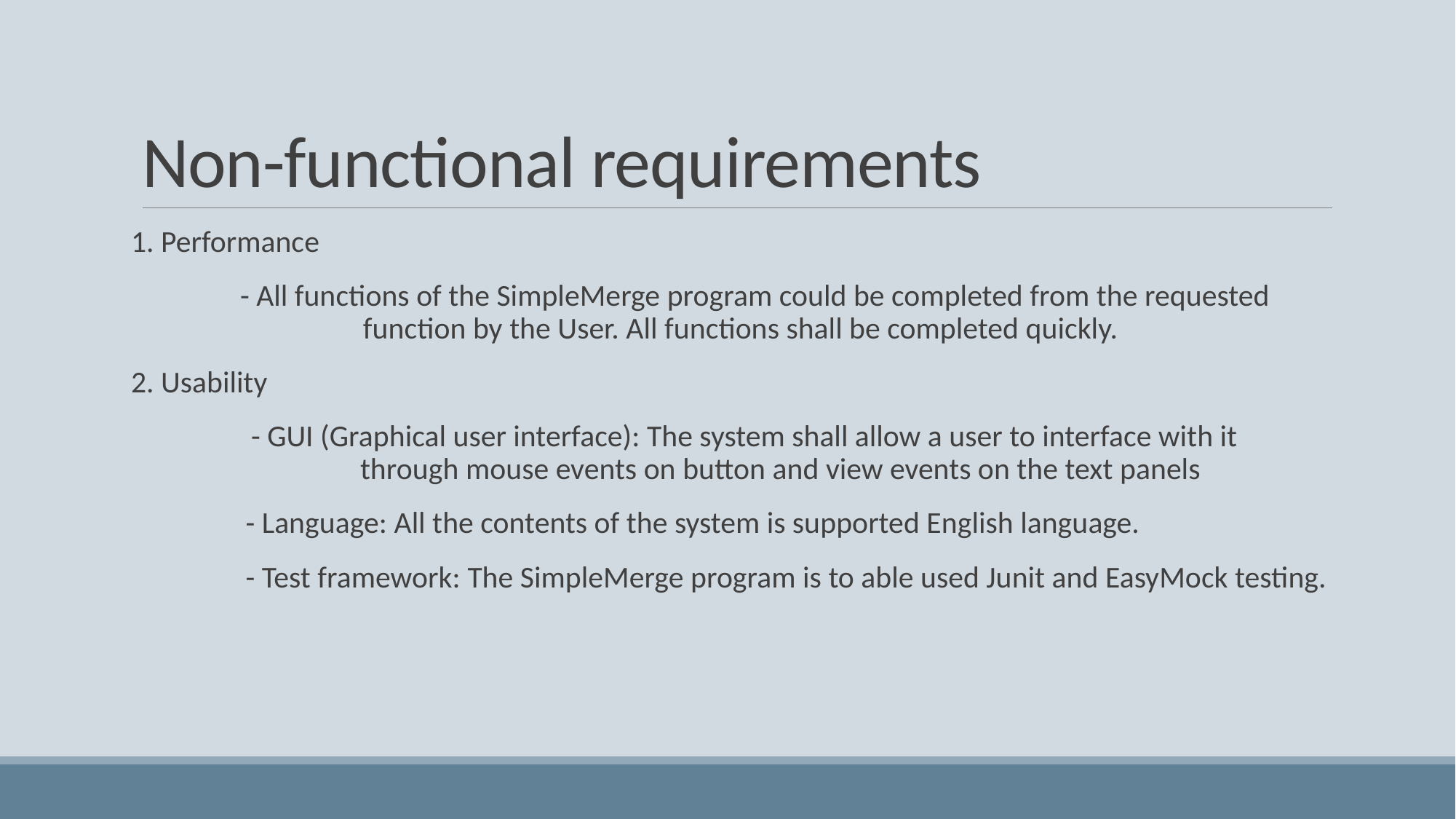

# Non-functional requirements
1. Performance
	- All functions of the SimpleMerge program could be completed from the requested 		  function by the User. All functions shall be completed quickly.
2. Usability
	- GUI (Graphical user interface): The system shall allow a user to interface with it 	          	through mouse events on button and view events on the text panels
               - Language: All the contents of the system is supported English language.
               - Test framework: The SimpleMerge program is to able used Junit and EasyMock testing.